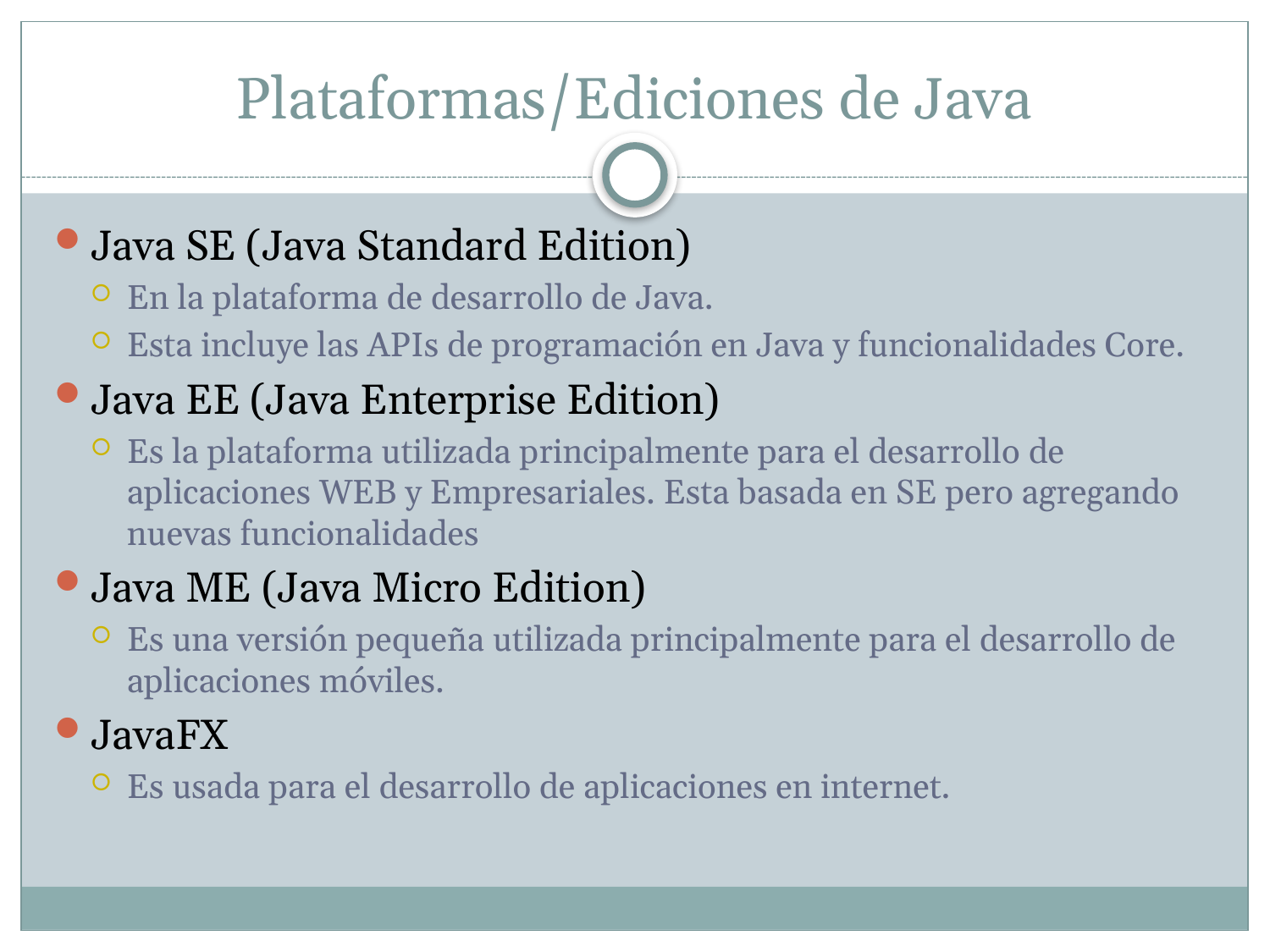

# Plataformas/Ediciones de Java
Java SE (Java Standard Edition)
En la plataforma de desarrollo de Java.
Esta incluye las APIs de programación en Java y funcionalidades Core.
Java EE (Java Enterprise Edition)
Es la plataforma utilizada principalmente para el desarrollo de aplicaciones WEB y Empresariales. Esta basada en SE pero agregando nuevas funcionalidades
Java ME (Java Micro Edition)
Es una versión pequeña utilizada principalmente para el desarrollo de aplicaciones móviles.
JavaFX
Es usada para el desarrollo de aplicaciones en internet.